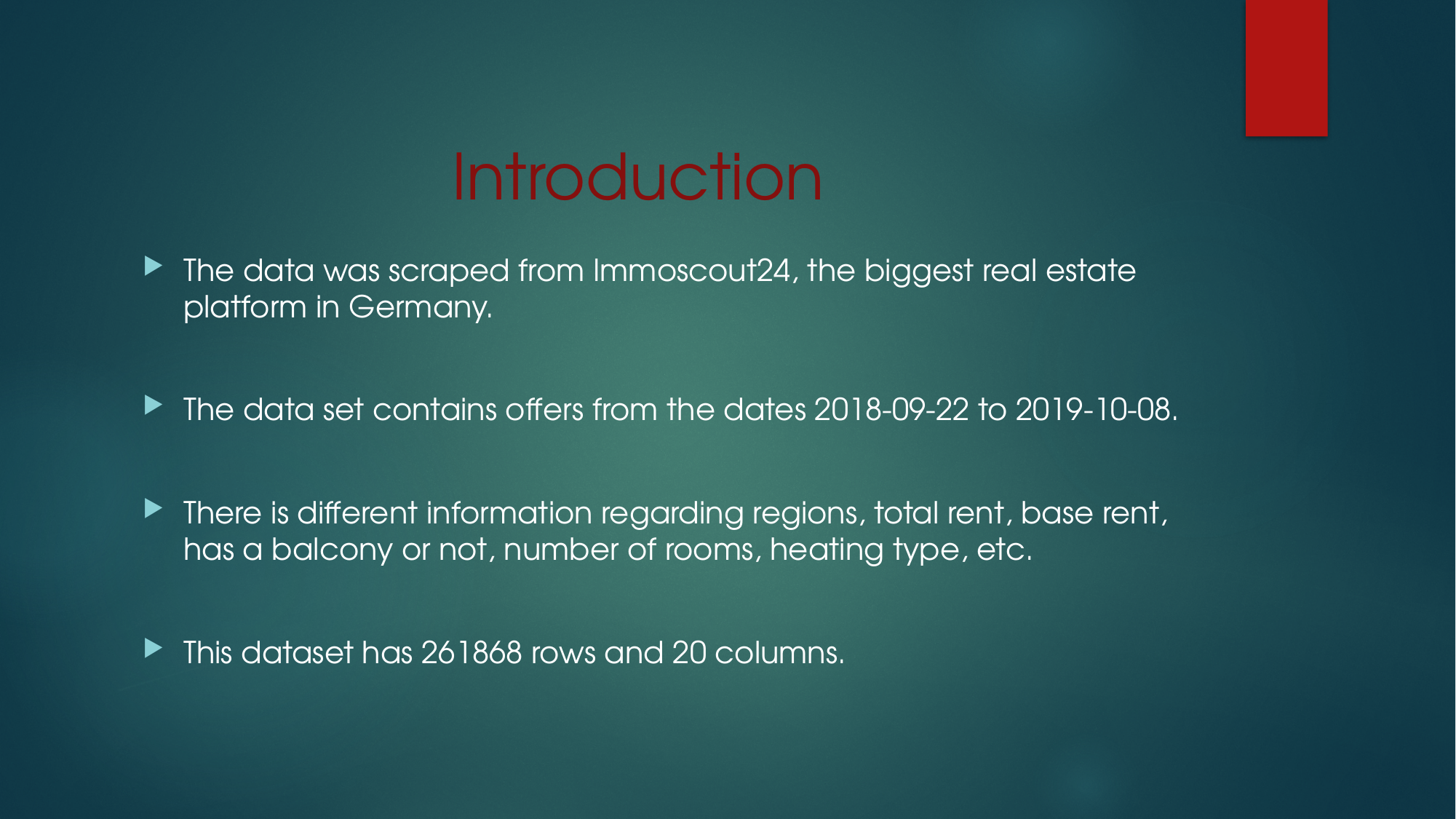

# Introduction
The data was scraped from Immoscout24, the biggest real estate platform in Germany.

The data set contains offers from the dates 2018-09-22 to 2019-10-08.

There is different information regarding regions, total rent, base rent, has a balcony or not, number of rooms, heating type, etc.

This dataset has 261868 rows and 20 columns.